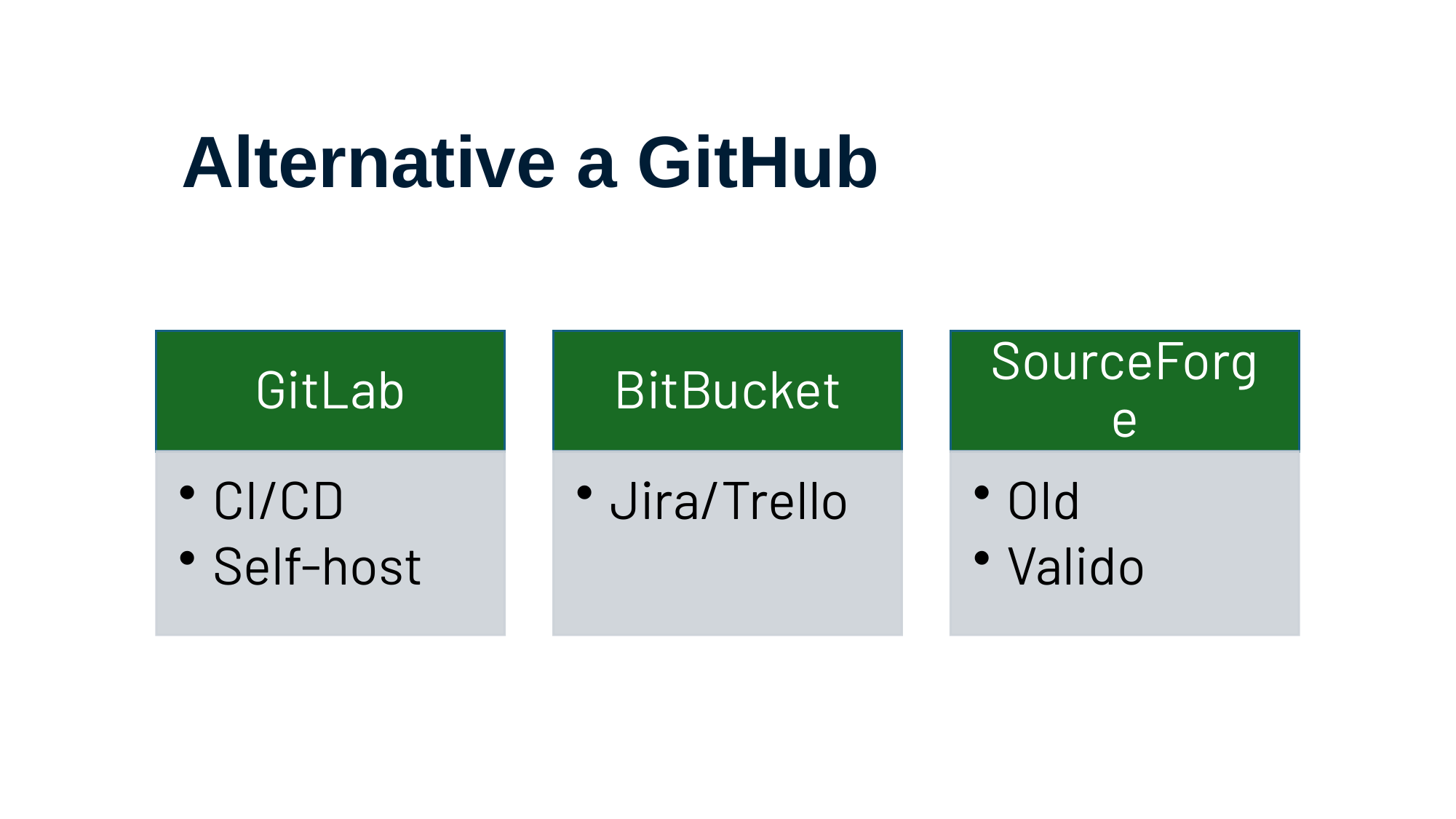

Alternative a GitHub
GitLab
CI/CD
Self-host
BitBucket
Jira/Trello
SourceForge
Old
Valido